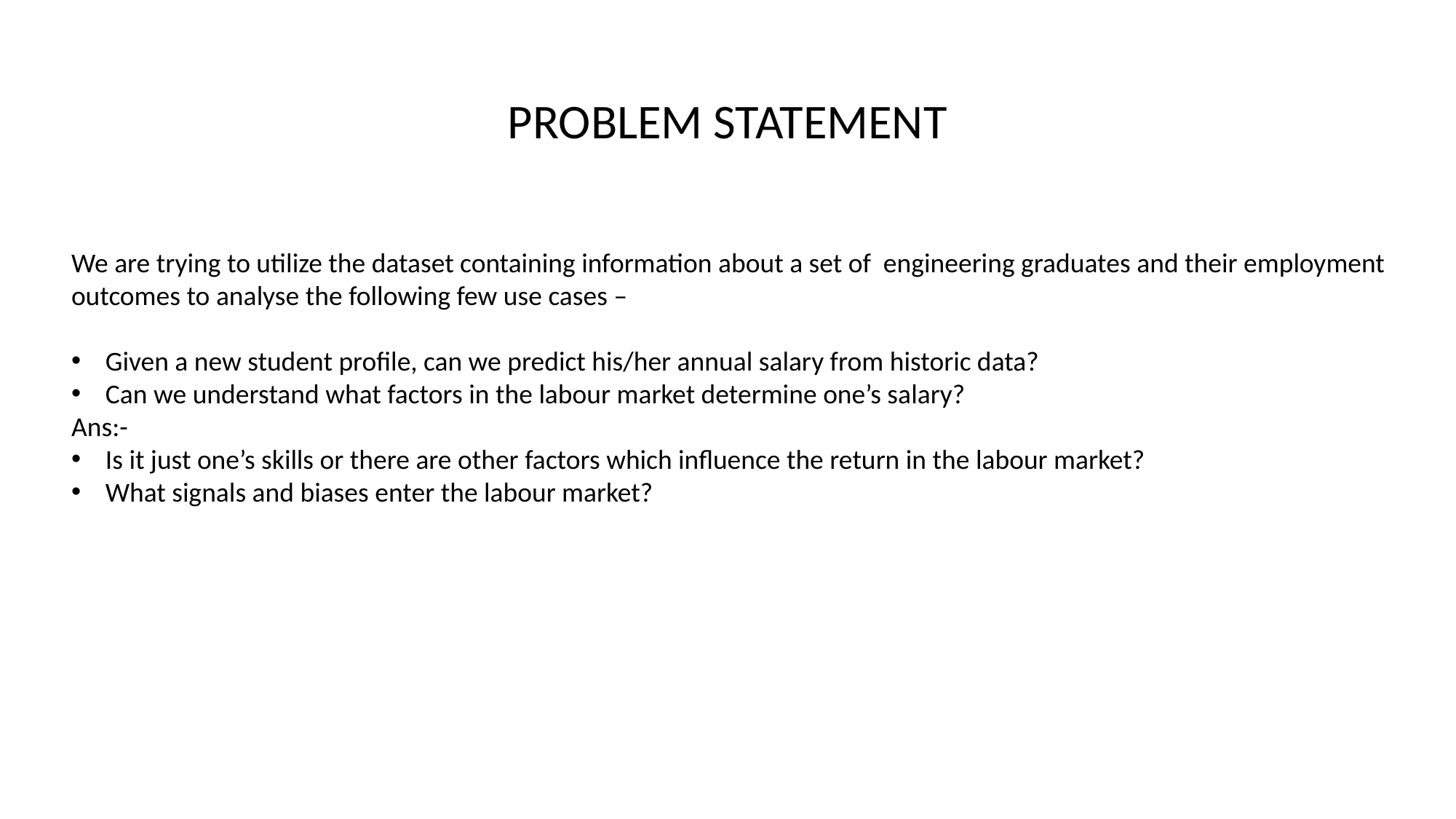

# PROBLEM STATEMENT
We are trying to utilize the dataset containing information about a set of  engineering graduates and their employment outcomes to analyse the following few use cases –

Given a new student profile, can we predict his/her annual salary from historic data?
Can we understand what factors in the labour market determine one’s salary?
Ans:-
Is it just one’s skills or there are other factors which influence the return in the labour market?
What signals and biases enter the labour market?